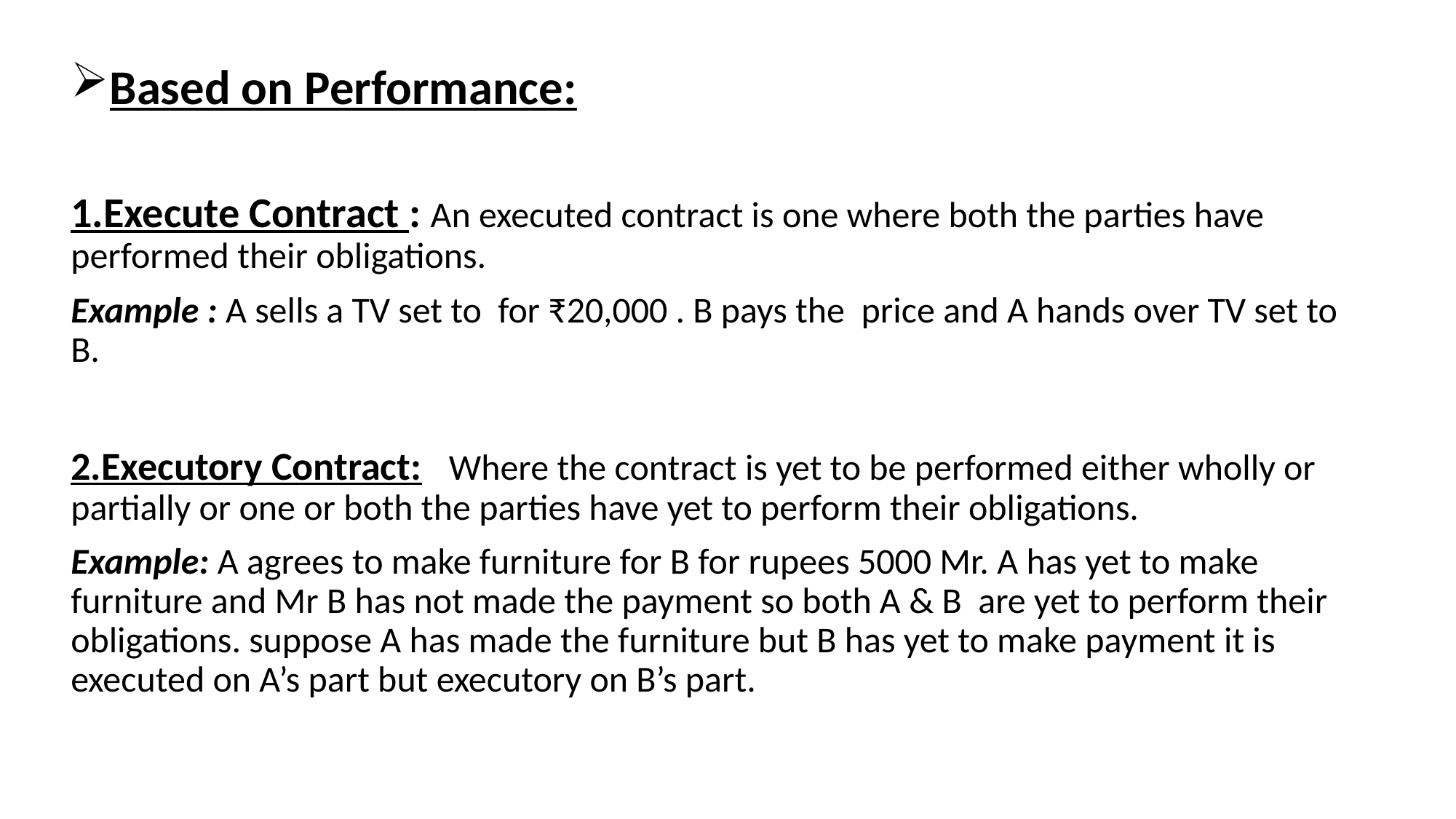

Based on Performance:

1.Execute Contract : An executed contract is one where both the parties have performed their obligations.
Example : A sells a TV set to  for ₹20,000 . B pays the  price and A hands over TV set to B.

2.Executory Contract:   Where the contract is yet to be performed either wholly or partially or one or both the parties have yet to perform their obligations.
Example: A agrees to make furniture for B for rupees 5000 Mr. A has yet to make furniture and Mr B has not made the payment so both A & B  are yet to perform their obligations. suppose A has made the furniture but B has yet to make payment it is executed on A’s part but executory on B’s part.